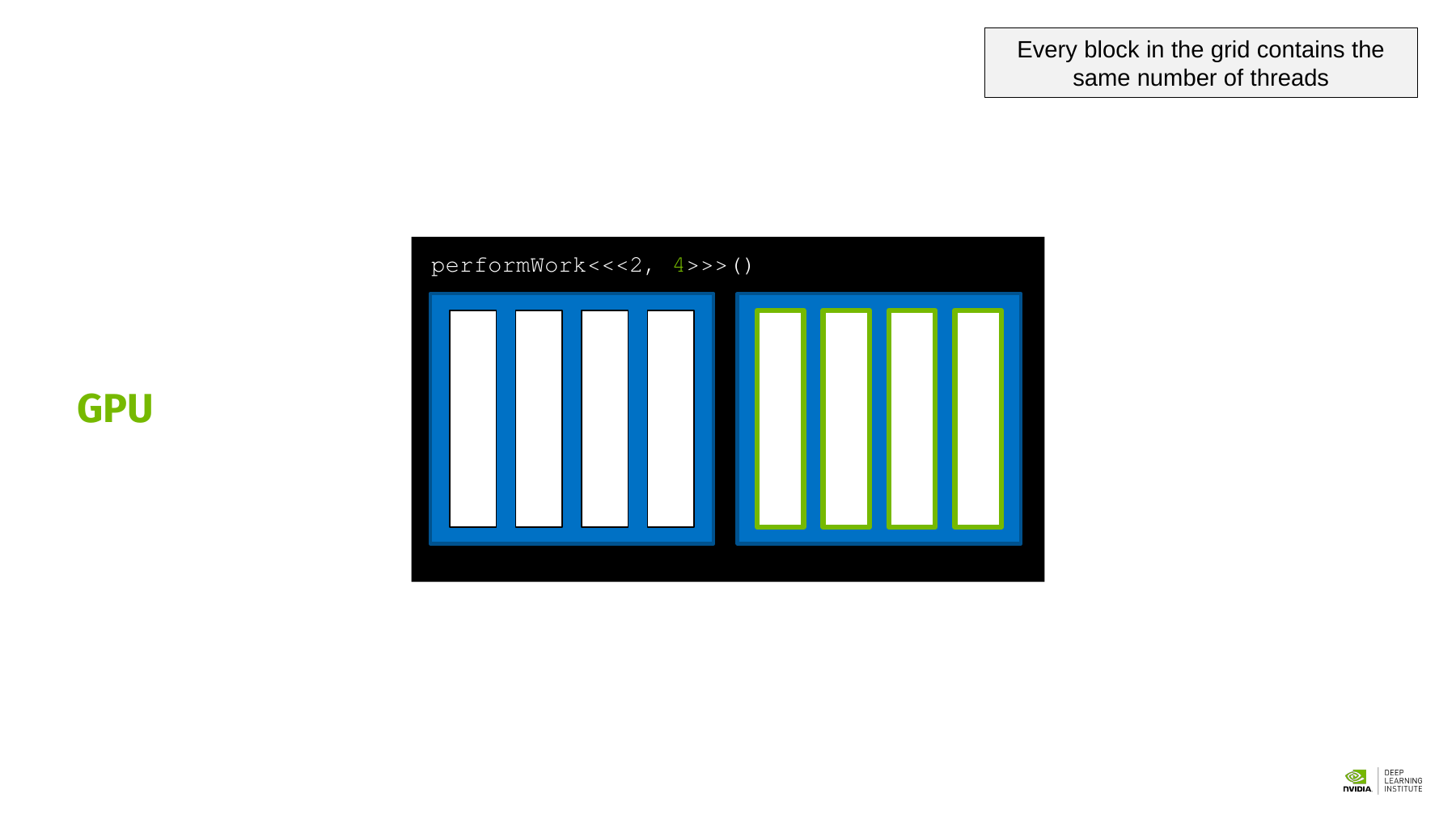

Every block in the grid contains the same number of threads

performWork<<<2, 4>>>()

GPU